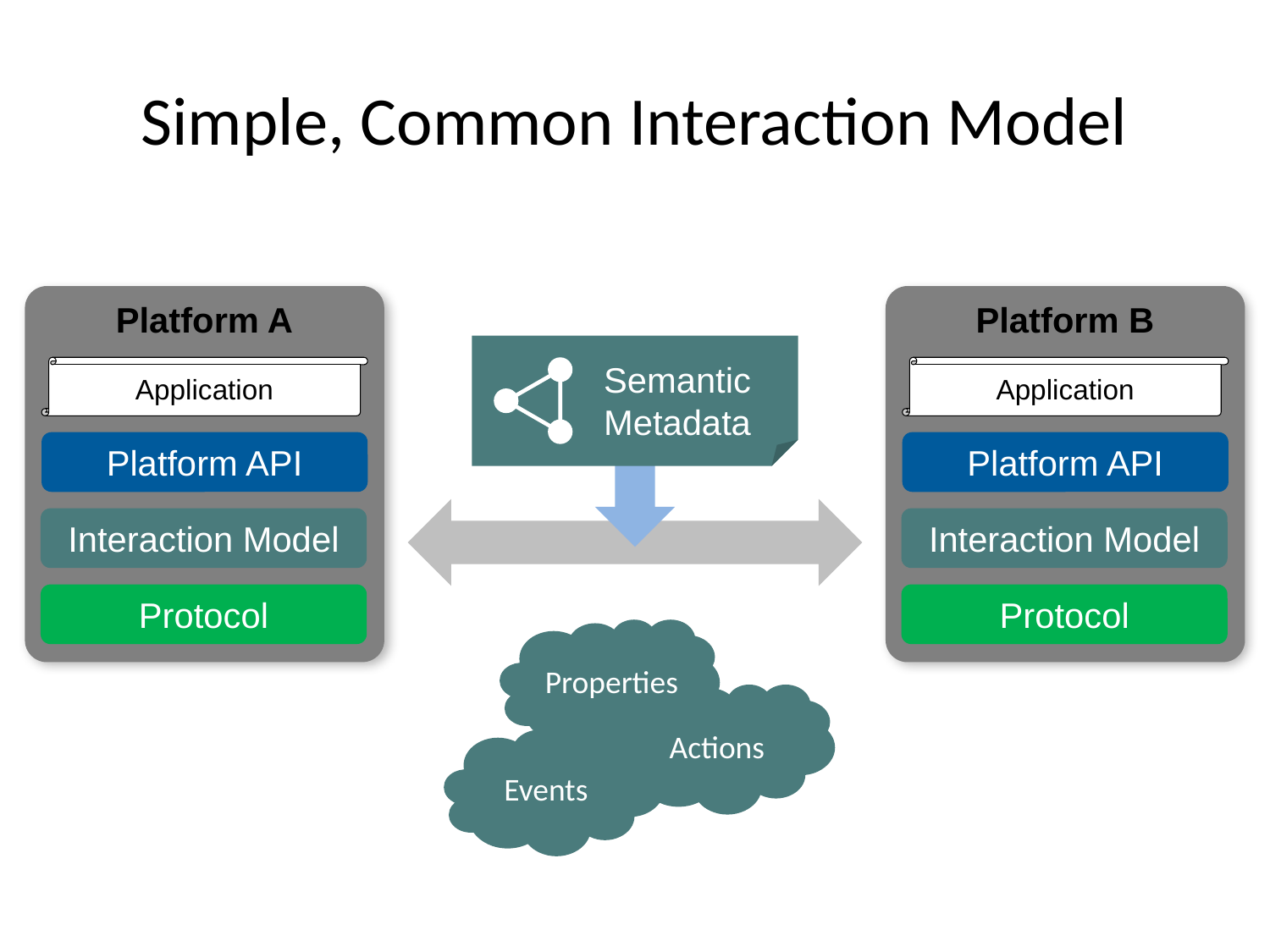

# Simple, Common Interaction Model
Platform A
Platform B
Semantic
Metadata

Application
Application

Platform API
Platform API

Interaction Model
Interaction Model
Protocol
Protocol
Properties
Actions
Events